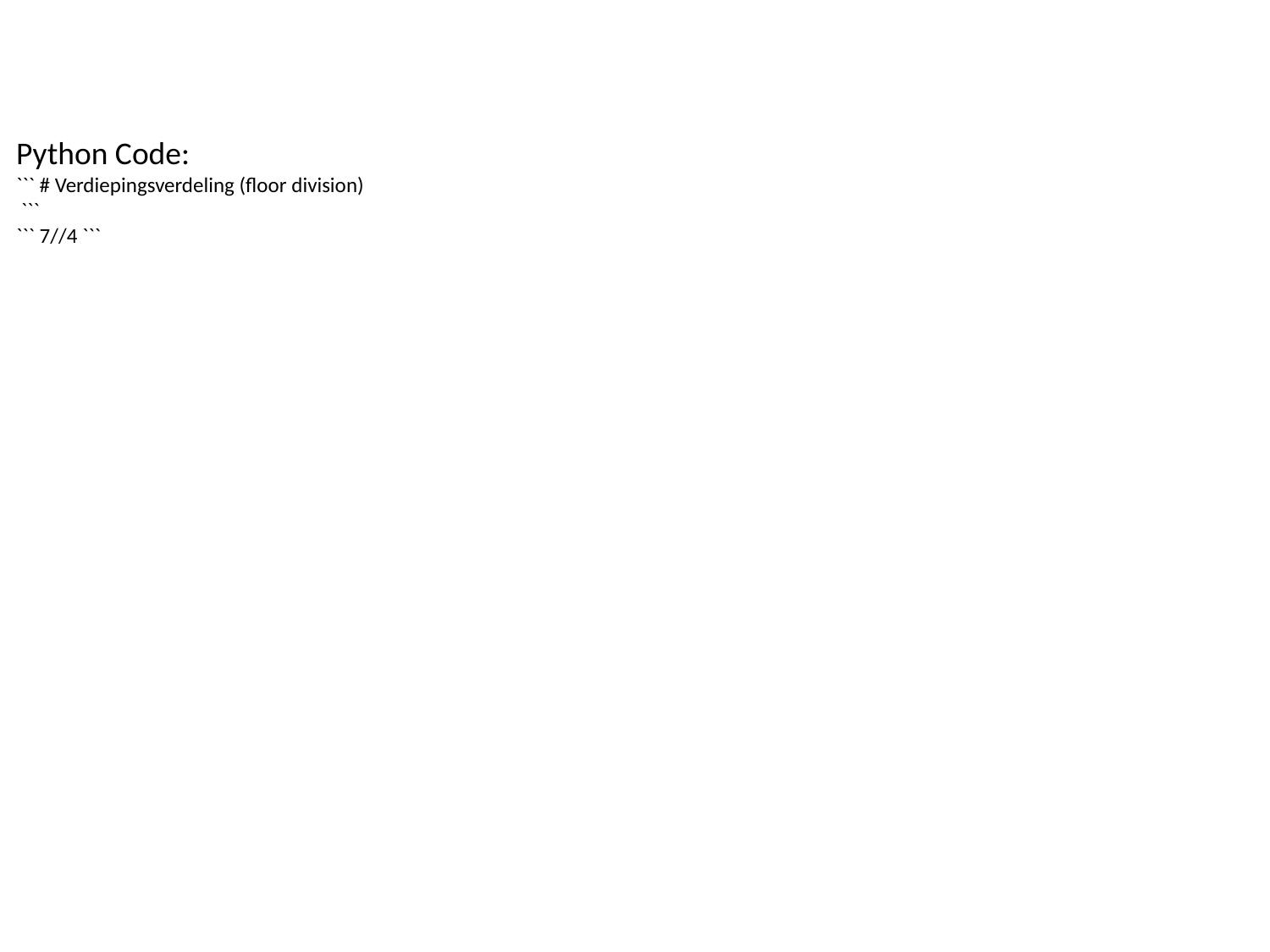

Python Code:
``` # Verdiepingsverdeling (floor division)
 ```
``` 7//4 ```